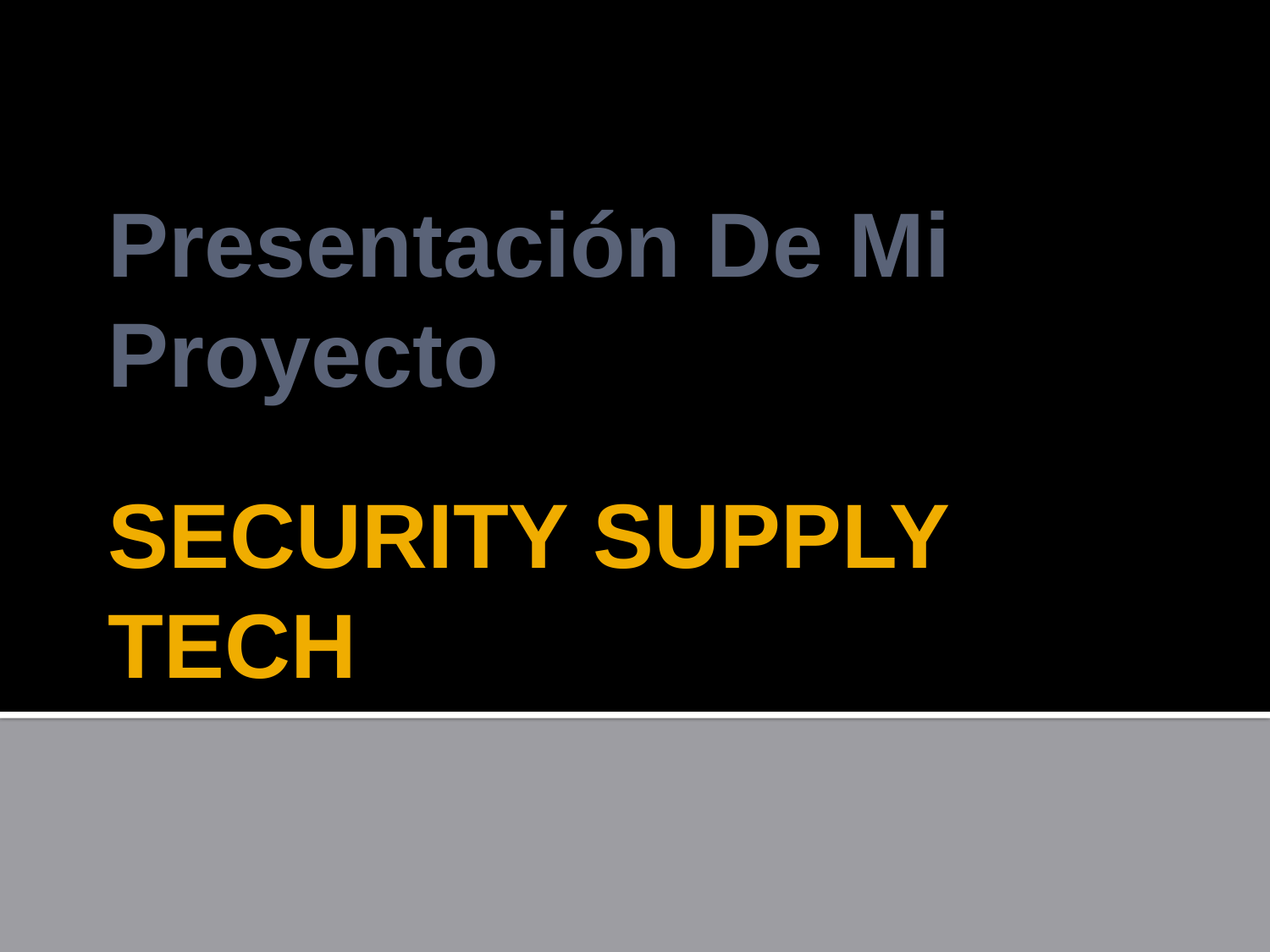

# Presentación De Mi Proyecto SECURITY SUPPLY TECH